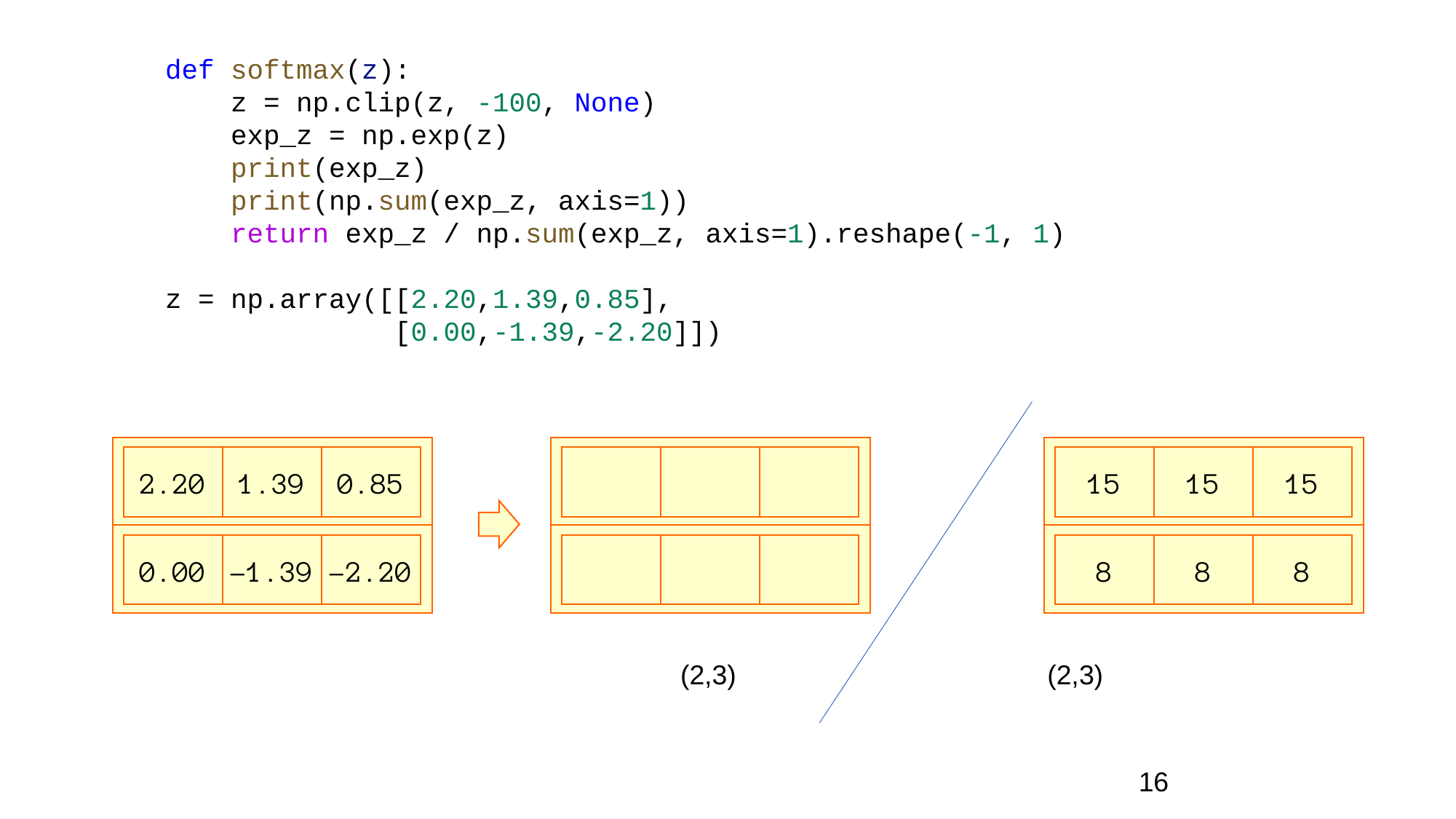

def softmax(z):
    z = np.clip(z, -100, None)
    exp_z = np.exp(z)
    print(exp_z)
    print(np.sum(exp_z, axis=1))
    return exp_z / np.sum(exp_z, axis=1).reshape(-1, 1)

z = np.array([[2.20,1.39,0.85],
              [0.00,-1.39,-2.20]])

2.20
1.39
0.85

15
15
15

0.00
-1.39
-2.20

8
8
8
(2,3)
(2,3)
16